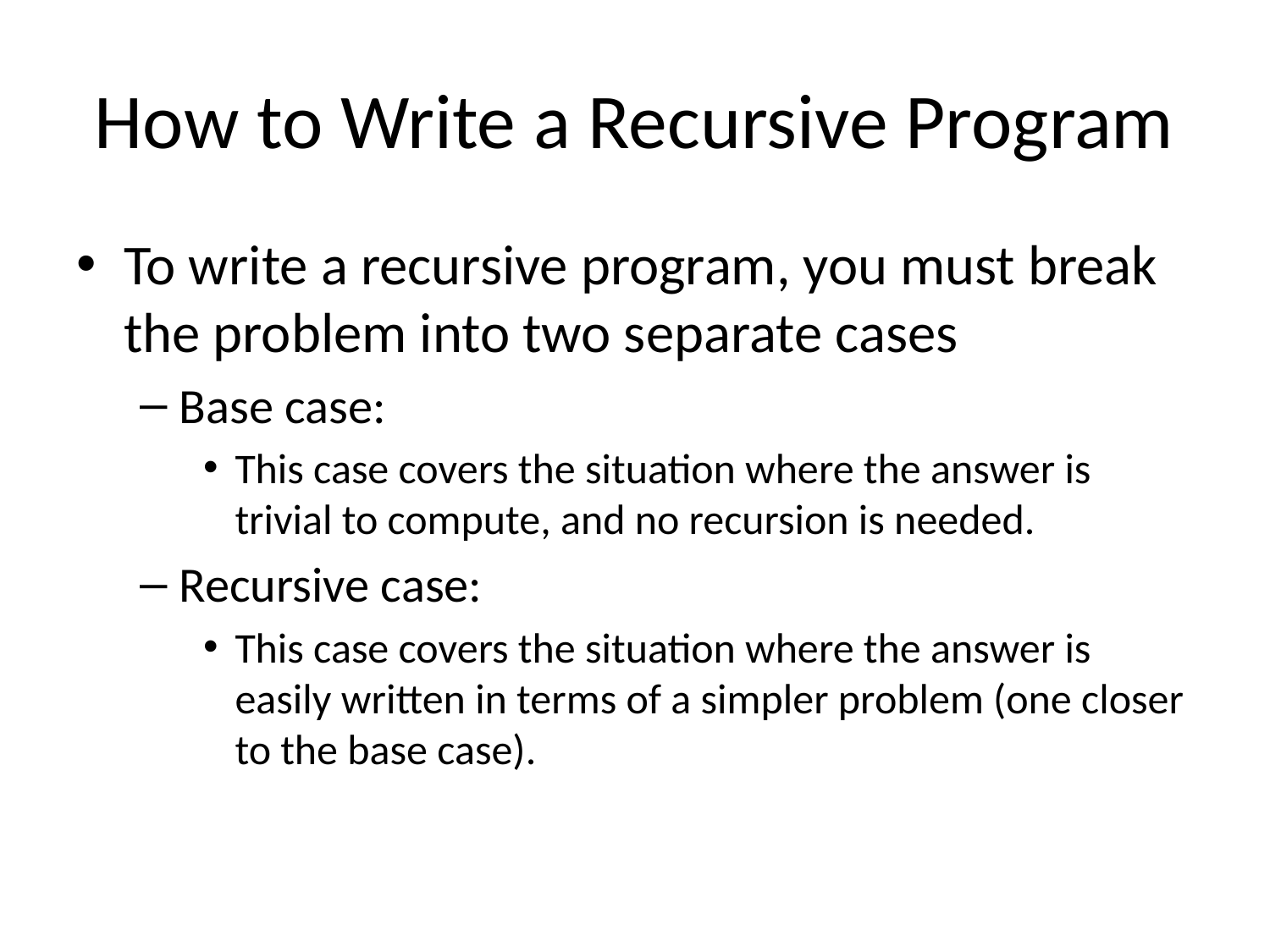

# How to Write a Recursive Program
To write a recursive program, you must break the problem into two separate cases
Base case:
This case covers the situation where the answer is trivial to compute, and no recursion is needed.
Recursive case:
This case covers the situation where the answer is easily written in terms of a simpler problem (one closer to the base case).